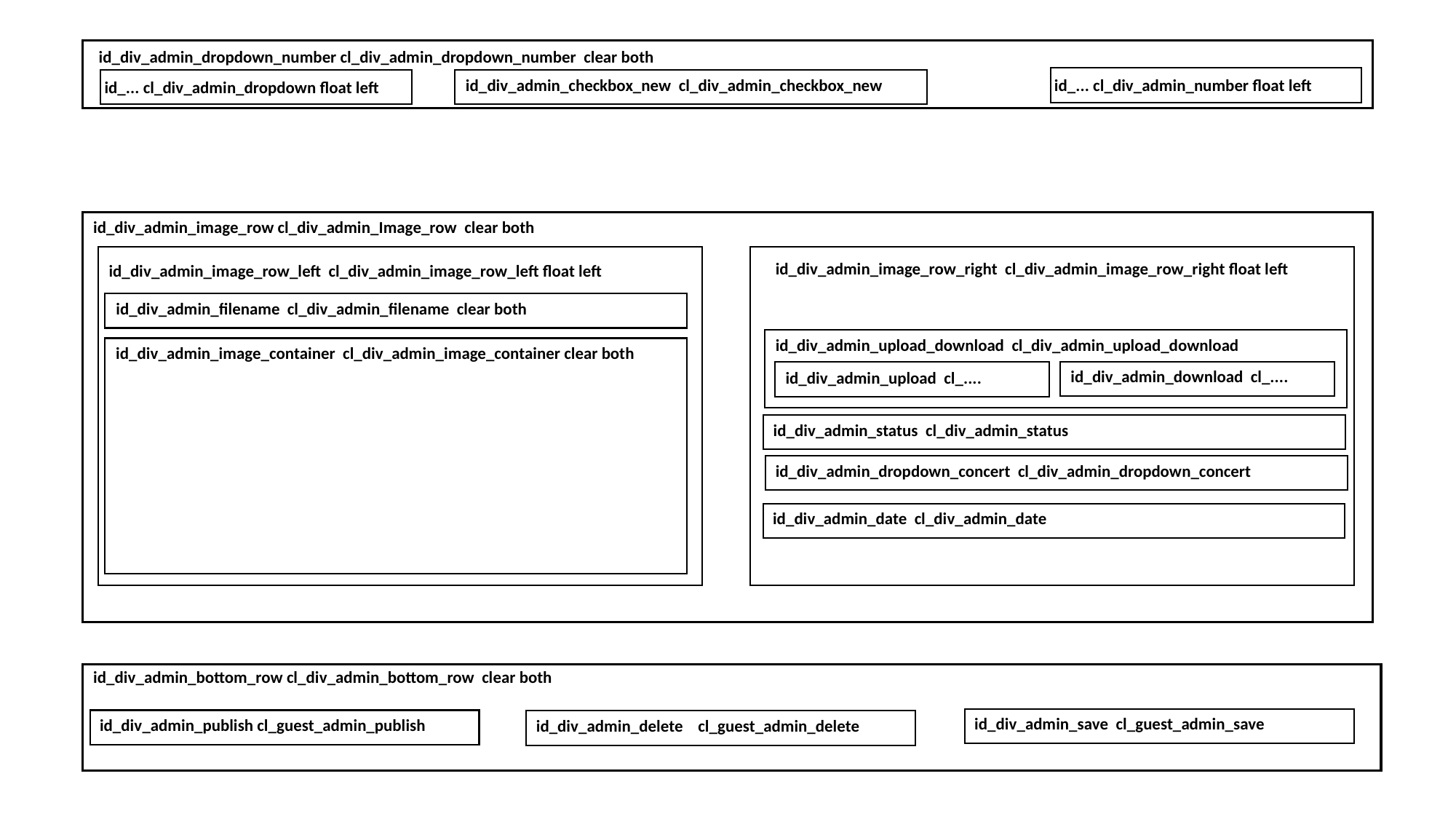

id_div_admin_dropdown_number cl_div_admin_dropdown_number  clear both

id_div_admin_checkbox_new  cl_div_admin_checkbox_new

id_... cl_div_admin_number float left

id_... cl_div_admin_dropdown float left
id_div_admin_image_row cl_div_admin_Image_row  clear both

id_div_admin_image_row_right  cl_div_admin_image_row_right float left
id_div_admin_image_row_left  cl_div_admin_image_row_left float left
id_div_admin_filename  cl_div_admin_filename  clear both

id_div_admin_upload_download  cl_div_admin_upload_download

id_div_admin_image_container  cl_div_admin_image_container clear both

id_div_admin_download  cl_....

id_div_admin_upload  cl_....
id_div_admin_status  cl_div_admin_status

id_div_admin_dropdown_concert  cl_div_admin_dropdown_concert

id_div_admin_date  cl_div_admin_date

id_div_admin_bottom_row cl_div_admin_bottom_row  clear both

id_div_admin_save  cl_guest_admin_save

id_div_admin_publish cl_guest_admin_publish
id_div_admin_delete    cl_guest_admin_delete